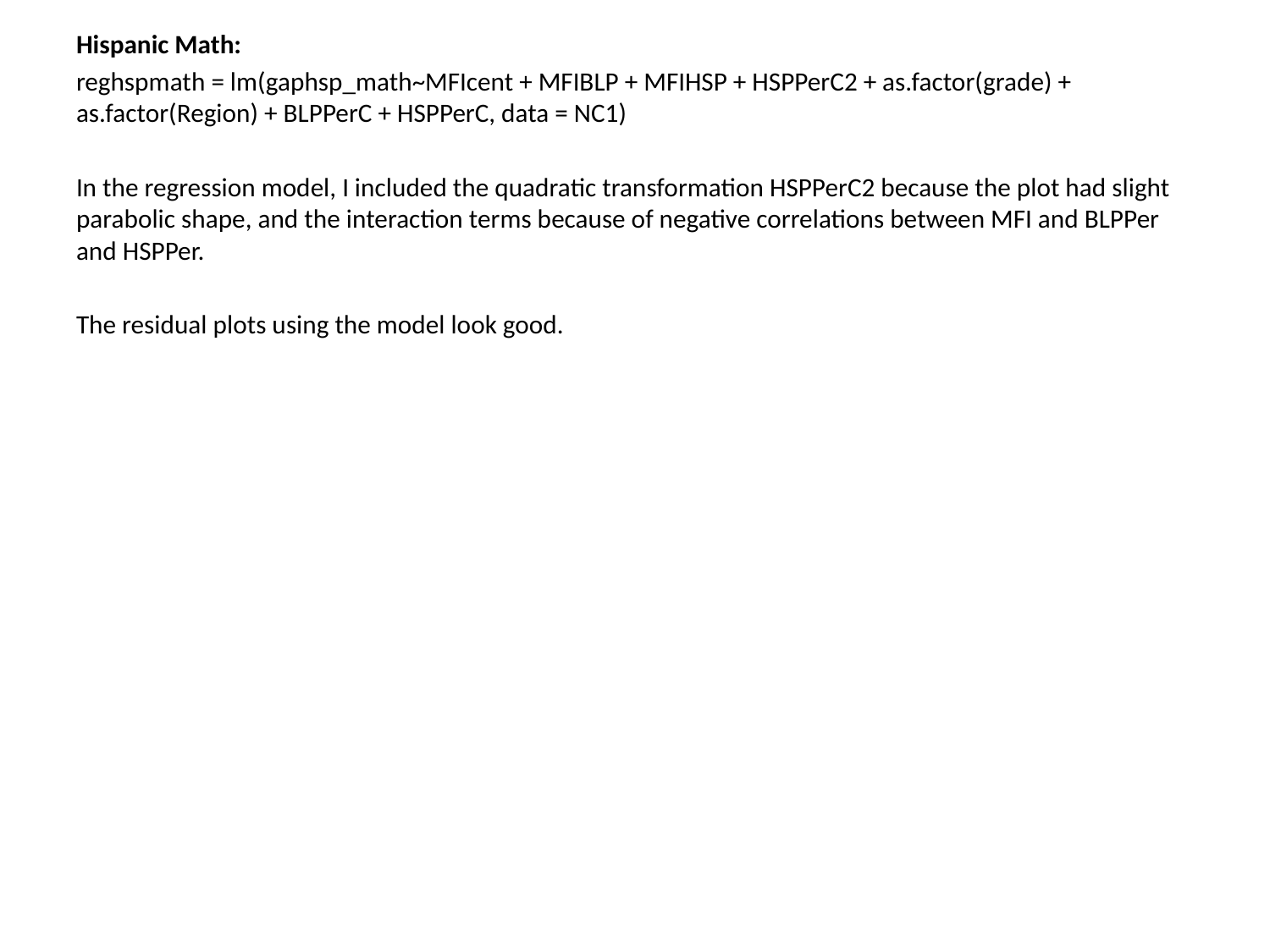

Hispanic Math:
reghspmath = lm(gaphsp_math~MFIcent + MFIBLP + MFIHSP + HSPPerC2 + as.factor(grade) + as.factor(Region) + BLPPerC + HSPPerC, data = NC1)

In the regression model, I included the quadratic transformation HSPPerC2 because the plot had slight parabolic shape, and the interaction terms because of negative correlations between MFI and BLPPer and HSPPer.

The residual plots using the model look good.